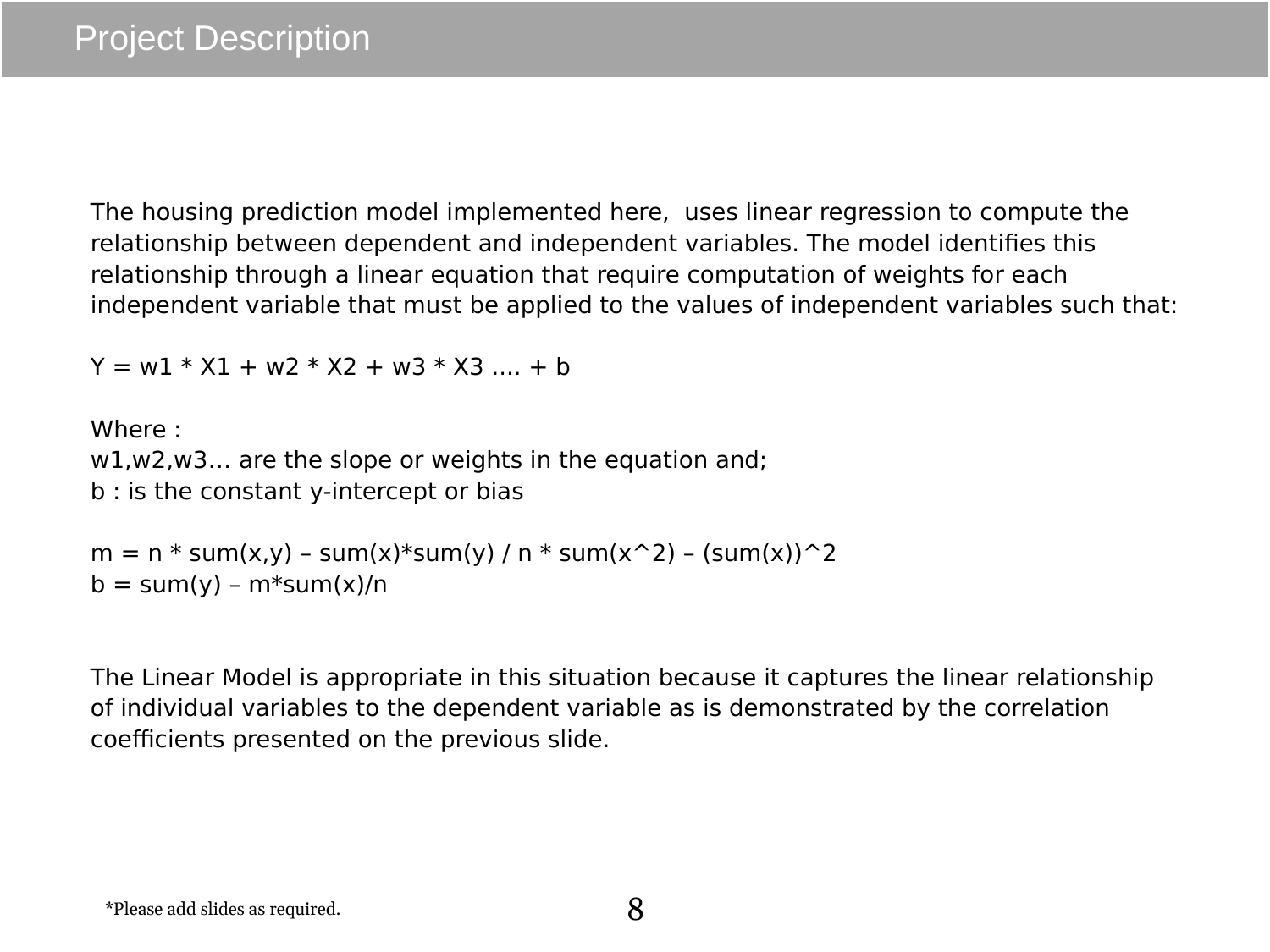

# Project Description
The housing prediction model implemented here,  uses linear regression to compute the relationship between dependent and independent variables. The model identifies this relationship through a linear equation that require computation of weights for each independent variable that must be applied to the values of independent variables such that:

Y = w1 * X1 + w2 * X2 + w3 * X3 .... + b

Where :
w1,w2,w3… are the slope or weights in the equation and;
b : is the constant y-intercept or bias

m = n * sum(x,y) – sum(x)*sum(y) / n * sum(x^2) – (sum(x))^2
b = sum(y) – m*sum(x)/n

The Linear Model is appropriate in this situation because it captures the linear relationship of individual variables to the dependent variable as is demonstrated by the correlation coefficients presented on the previous slide.

8
*Please add slides as required.